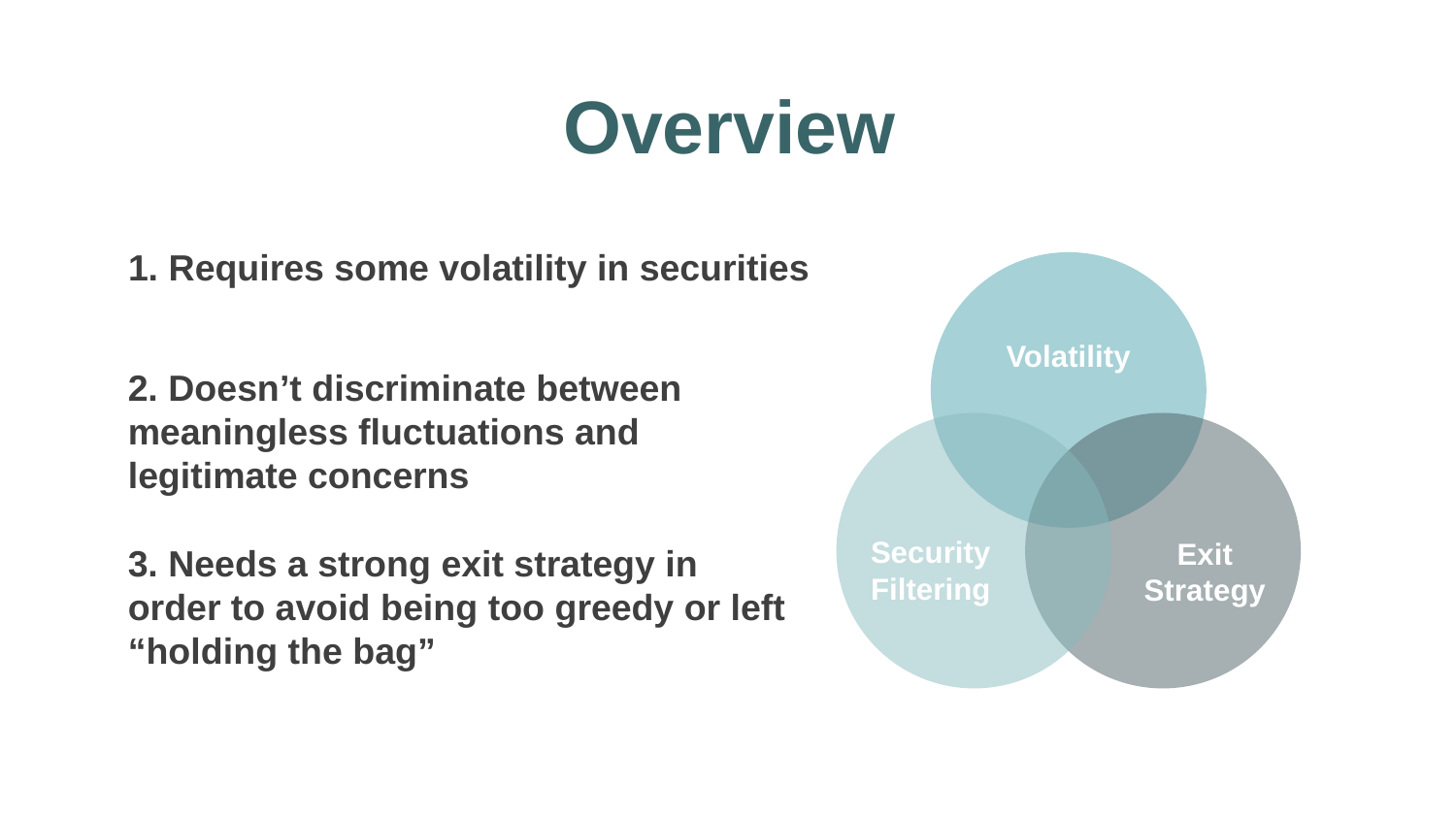

Overview
1. Requires some volatility in securities

Volatility
Security
Filtering
Exit Strategy
2. Doesn’t discriminate between meaningless fluctuations and legitimate concerns

3. Needs a strong exit strategy in order to avoid being too greedy or left “holding the bag”